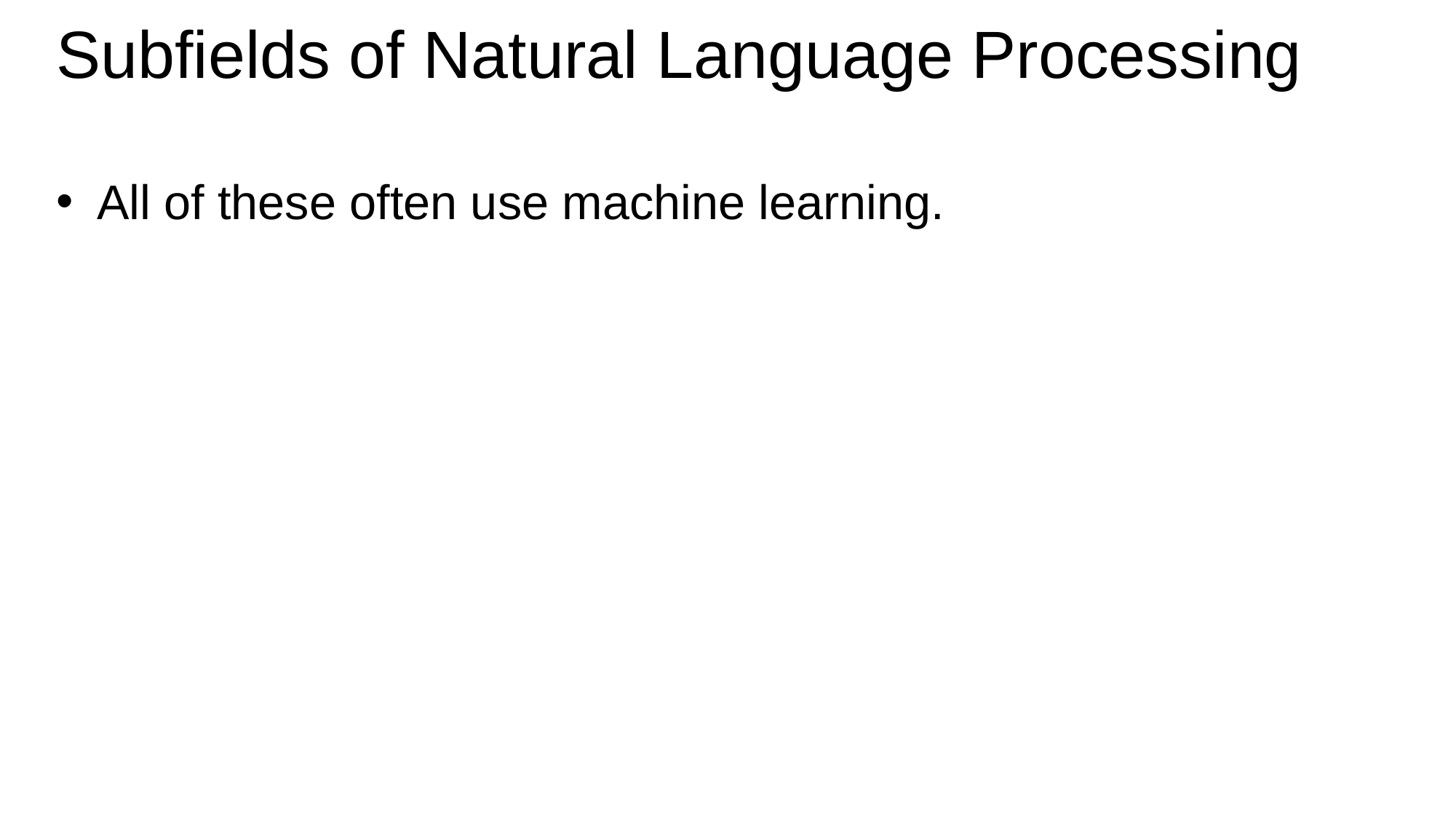

# Subfields of Natural Language Processing
All of these often use machine learning.